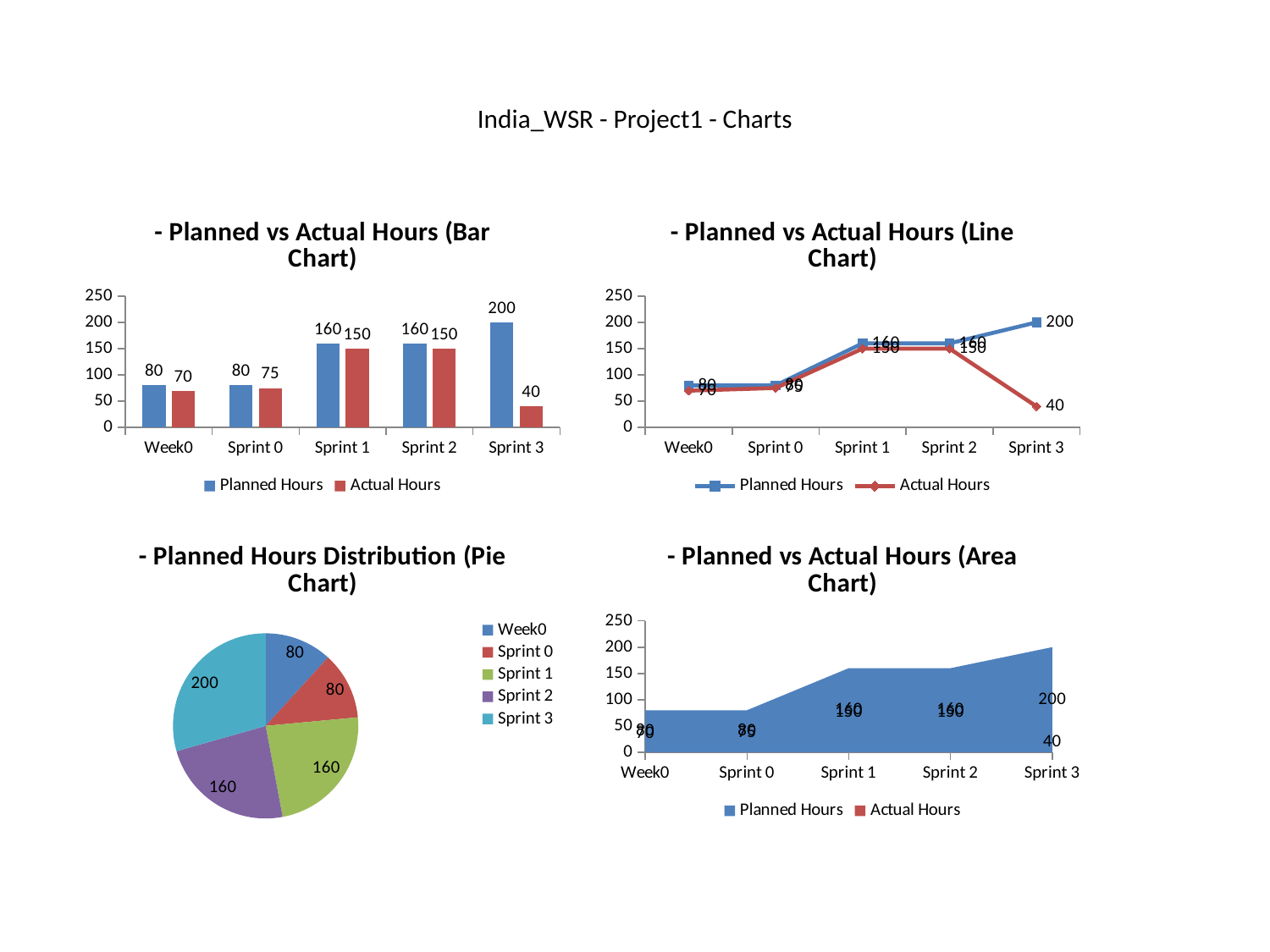

# India_WSR - Project1 - Charts

### Chart: - Planned vs Actual Hours (Bar Chart)

| Category | Planned Hours | Actual Hours |
|---|---|---|
| Week0 | 80.0 | 70.0 |
| Sprint 0 | 80.0 | 75.0 |
| Sprint 1 | 160.0 | 150.0 |
| Sprint 2 | 160.0 | 150.0 |
| Sprint 3 | 200.0 | 40.0 |

### Chart: - Planned vs Actual Hours (Line Chart)

| Category | Planned Hours | Actual Hours |
|---|---|---|
| Week0 | 80.0 | 70.0 |
| Sprint 0 | 80.0 | 75.0 |
| Sprint 1 | 160.0 | 150.0 |
| Sprint 2 | 160.0 | 150.0 |
| Sprint 3 | 200.0 | 40.0 |

### Chart: - Planned Hours Distribution (Pie Chart)

| Category | Planned Hours |
|---|---|
| Week0 | 80.0 |
| Sprint 0 | 80.0 |
| Sprint 1 | 160.0 |
| Sprint 2 | 160.0 |
| Sprint 3 | 200.0 |

### Chart: - Planned vs Actual Hours (Area Chart)

| Category | Planned Hours | Actual Hours |
|---|---|---|
| Week0 | 80.0 | 70.0 |
| Sprint 0 | 80.0 | 75.0 |
| Sprint 1 | 160.0 | 150.0 |
| Sprint 2 | 160.0 | 150.0 |
| Sprint 3 | 200.0 | 40.0 |